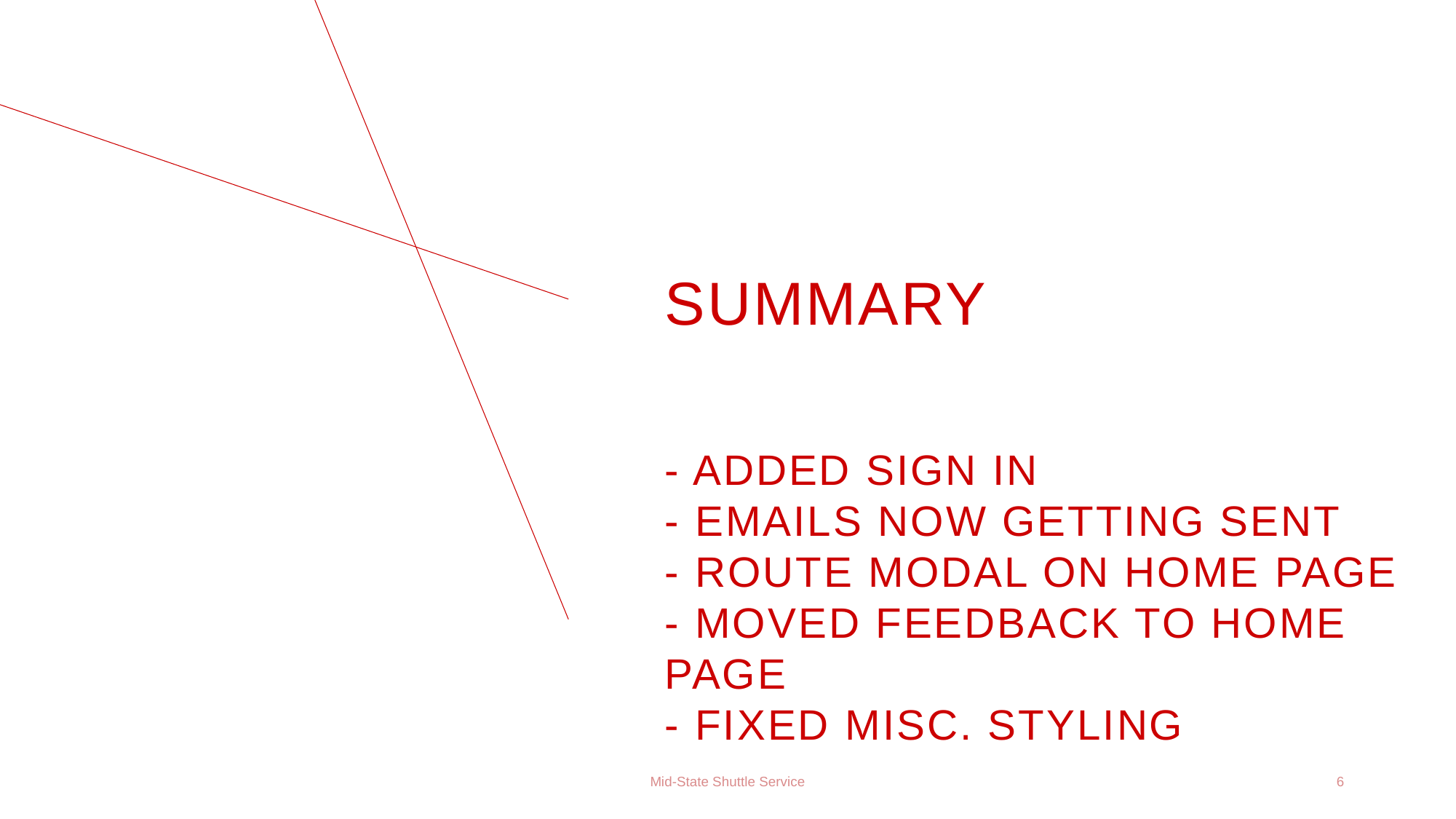

# SUMMARY
- Added Sign in
- Emails Now getting Sent
- Route Modal On Home page
- Moved Feedback to home page
- Fixed Misc. styling
Mid-State Shuttle Service
6